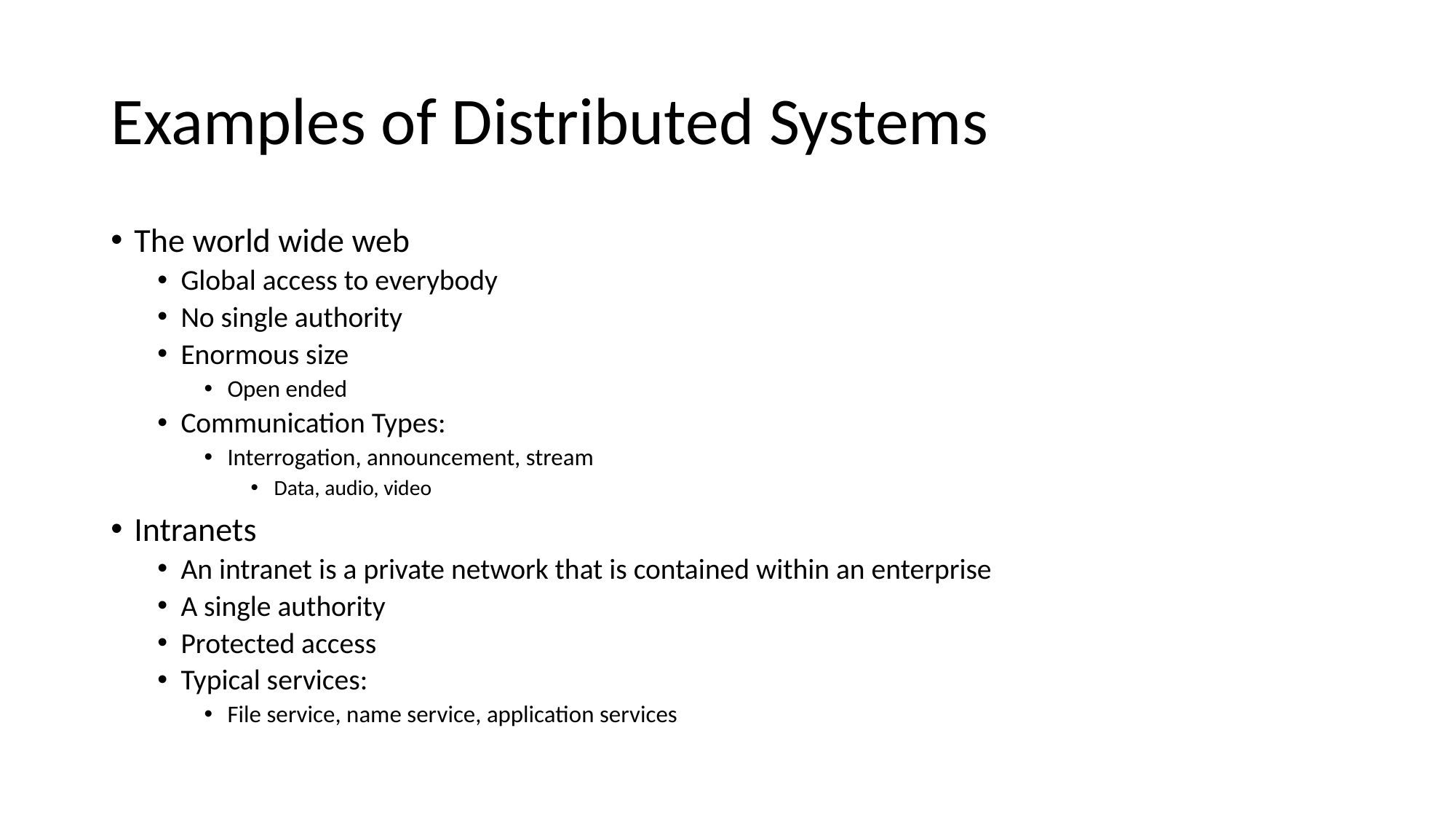

# Examples of Distributed Systems
The world wide web
Global access to everybody
No single authority
Enormous size
Open ended
Communication Types:
Interrogation, announcement, stream
Data, audio, video
Intranets
An intranet is a private network that is contained within an enterprise
A single authority
Protected access
Typical services:
File service, name service, application services